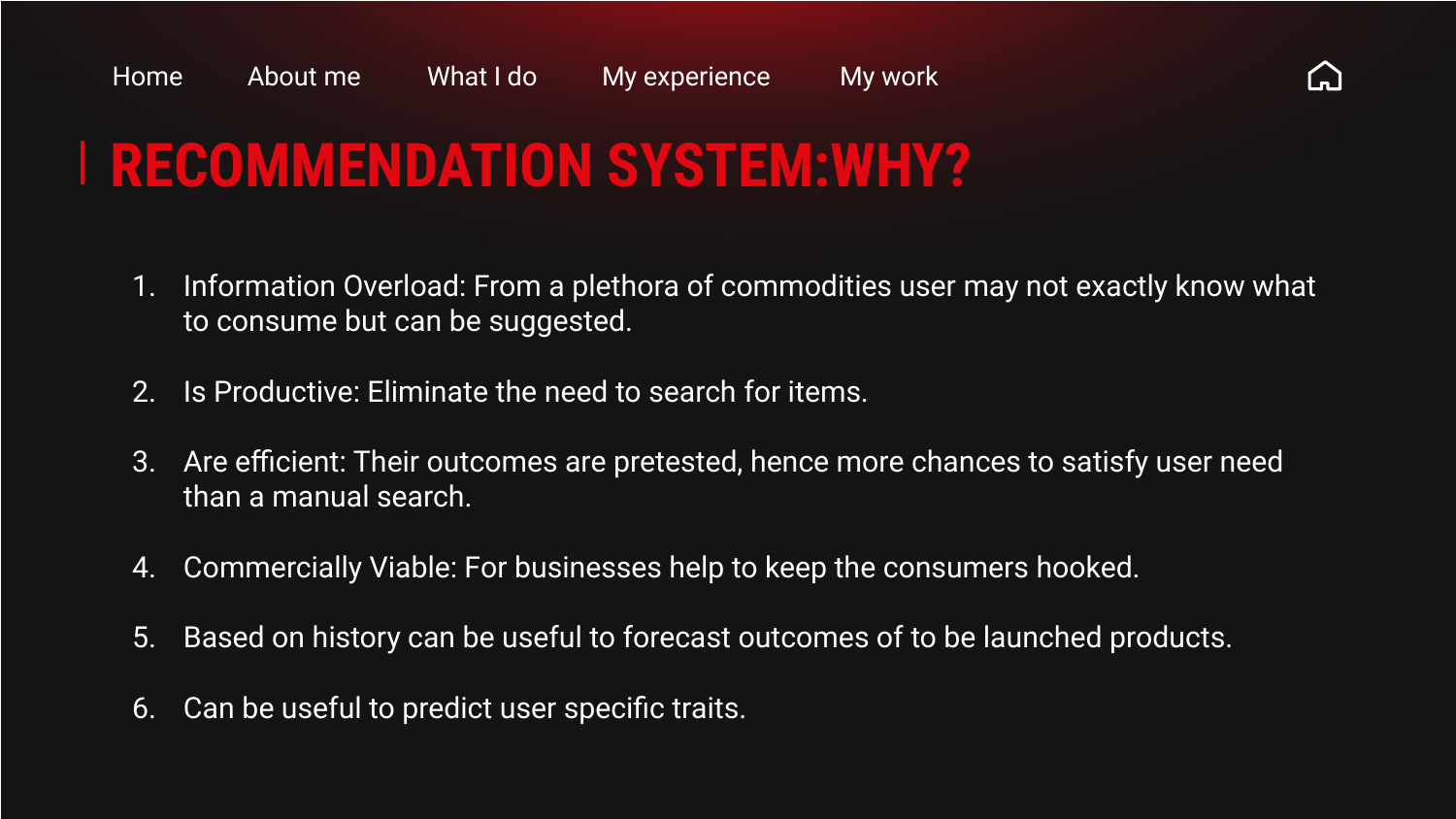

Home
About me
What I do
My experience
My work

# RECOMMENDATION SYSTEM:WHY?

Information Overload: From a plethora of commodities user may not exactly know what to consume but can be suggested.

Is Productive: Eliminate the need to search for items.

Are efficient: Their outcomes are pretested, hence more chances to satisfy user need than a manual search.

Commercially Viable: For businesses help to keep the consumers hooked.

Based on history can be useful to forecast outcomes of to be launched products.

Can be useful to predict user specific traits.